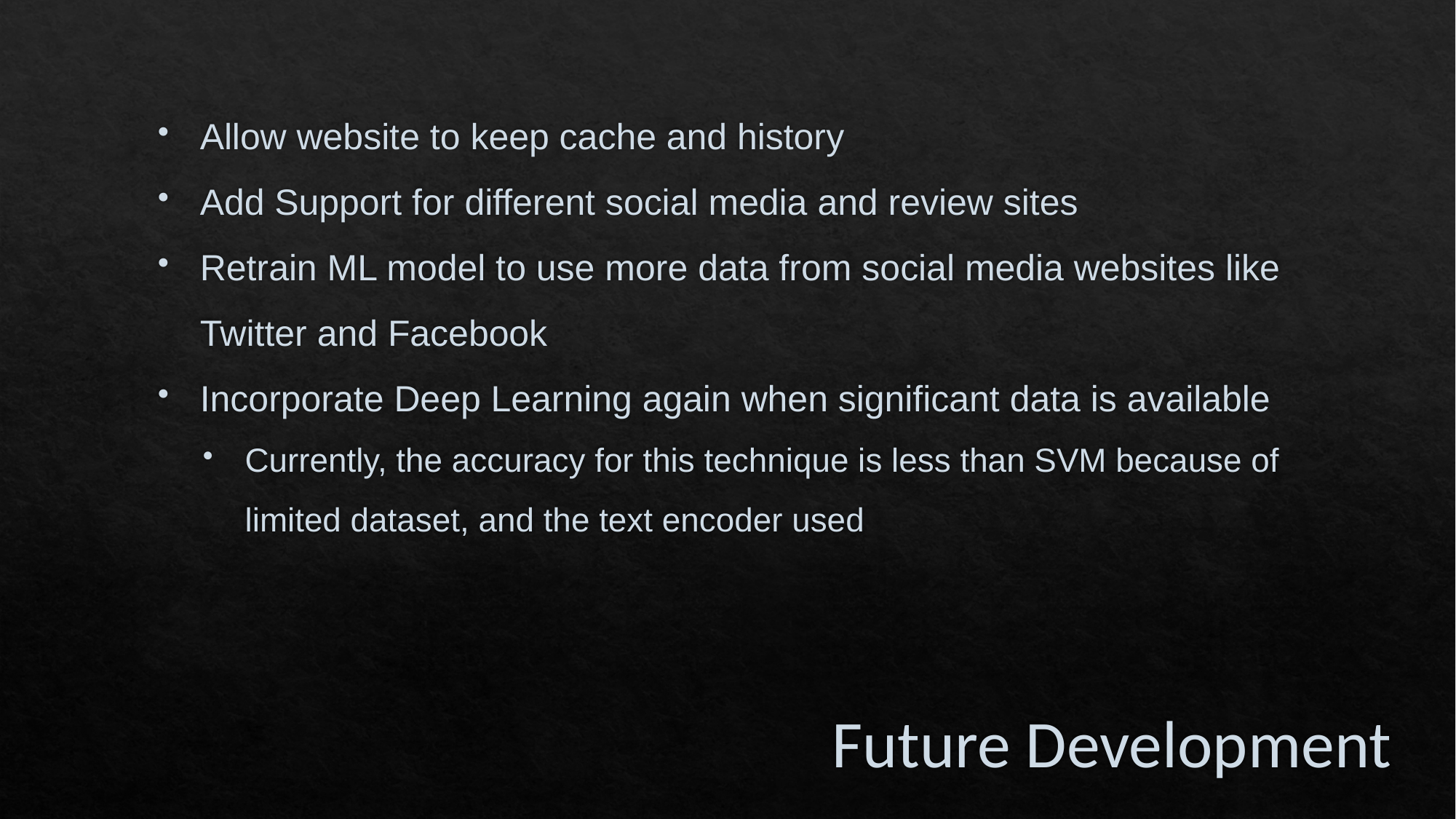

Allow website to keep cache and history
Add Support for different social media and review sites
Retrain ML model to use more data from social media websites like Twitter and Facebook
Incorporate Deep Learning again when significant data is available
Currently, the accuracy for this technique is less than SVM because of limited dataset, and the text encoder used
# Future Development